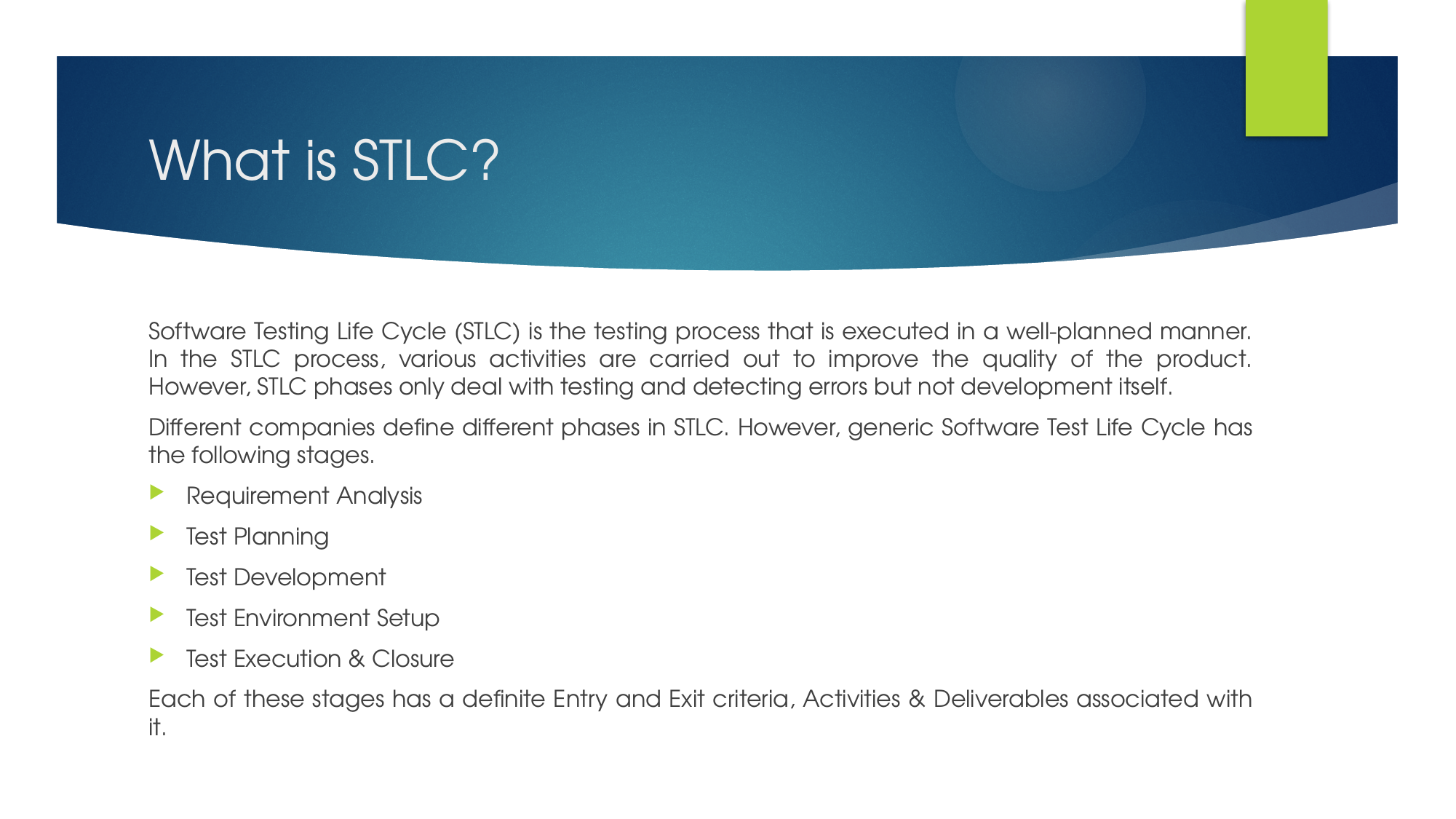

# What is STLC?
Software Testing Life Cycle (STLC) is the testing process that is executed in a well-planned manner. In the STLC process, various activities are carried out to improve the quality of the product. However, STLC phases only deal with testing and detecting errors but not development itself.
Different companies define different phases in STLC. However, generic Software Test Life Cycle has the following stages.
Requirement Analysis
Test Planning
Test Development
Test Environment Setup
Test Execution & Closure
Each of these stages has a definite Entry and Exit criteria, Activities & Deliverables associated with it.